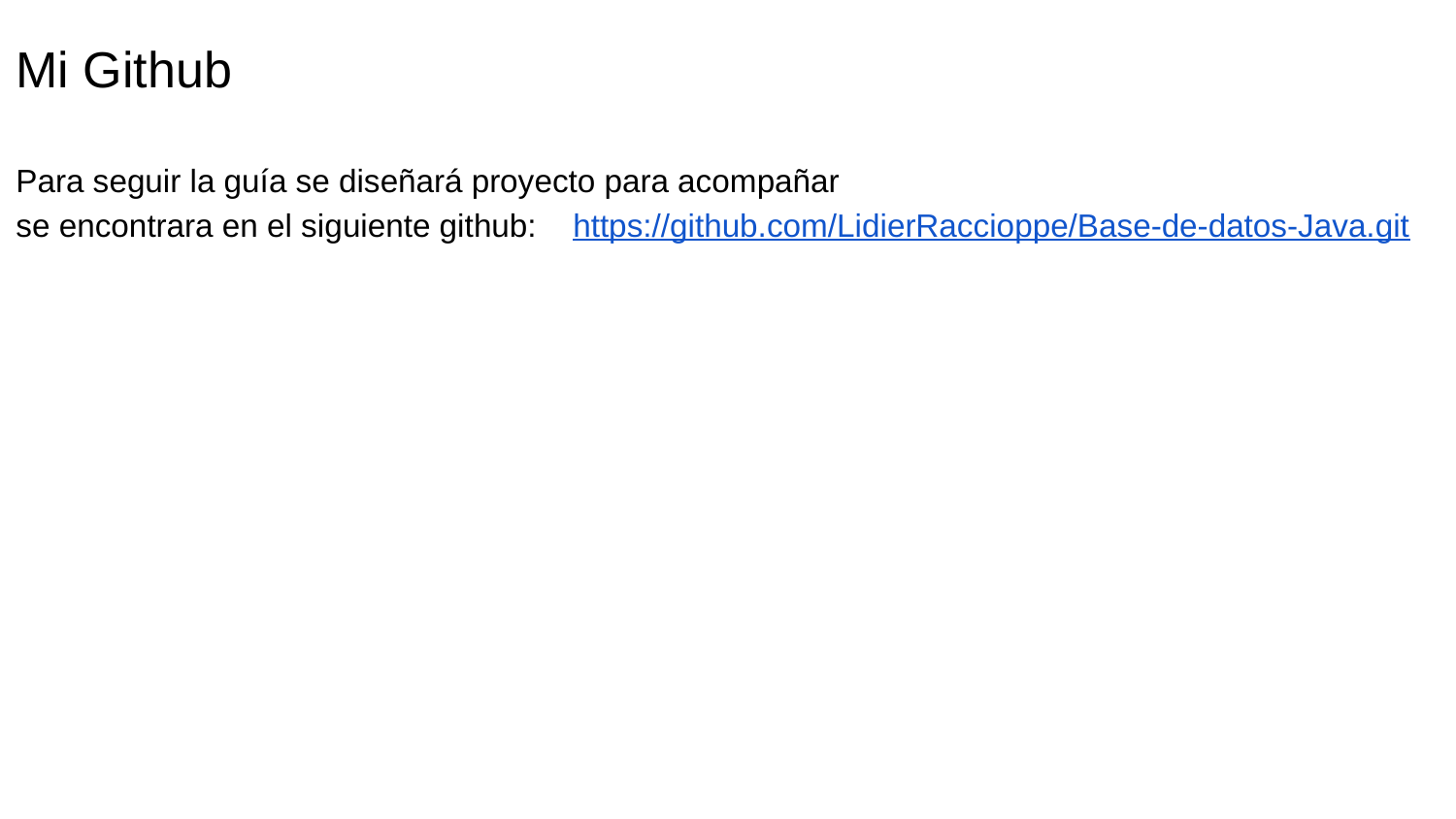

Mi Github

Para seguir la guía se diseñará proyecto para acompañar
se encontrara en el siguiente github:    https://github.com/LidierRaccioppe/Base-de-datos-Java.git